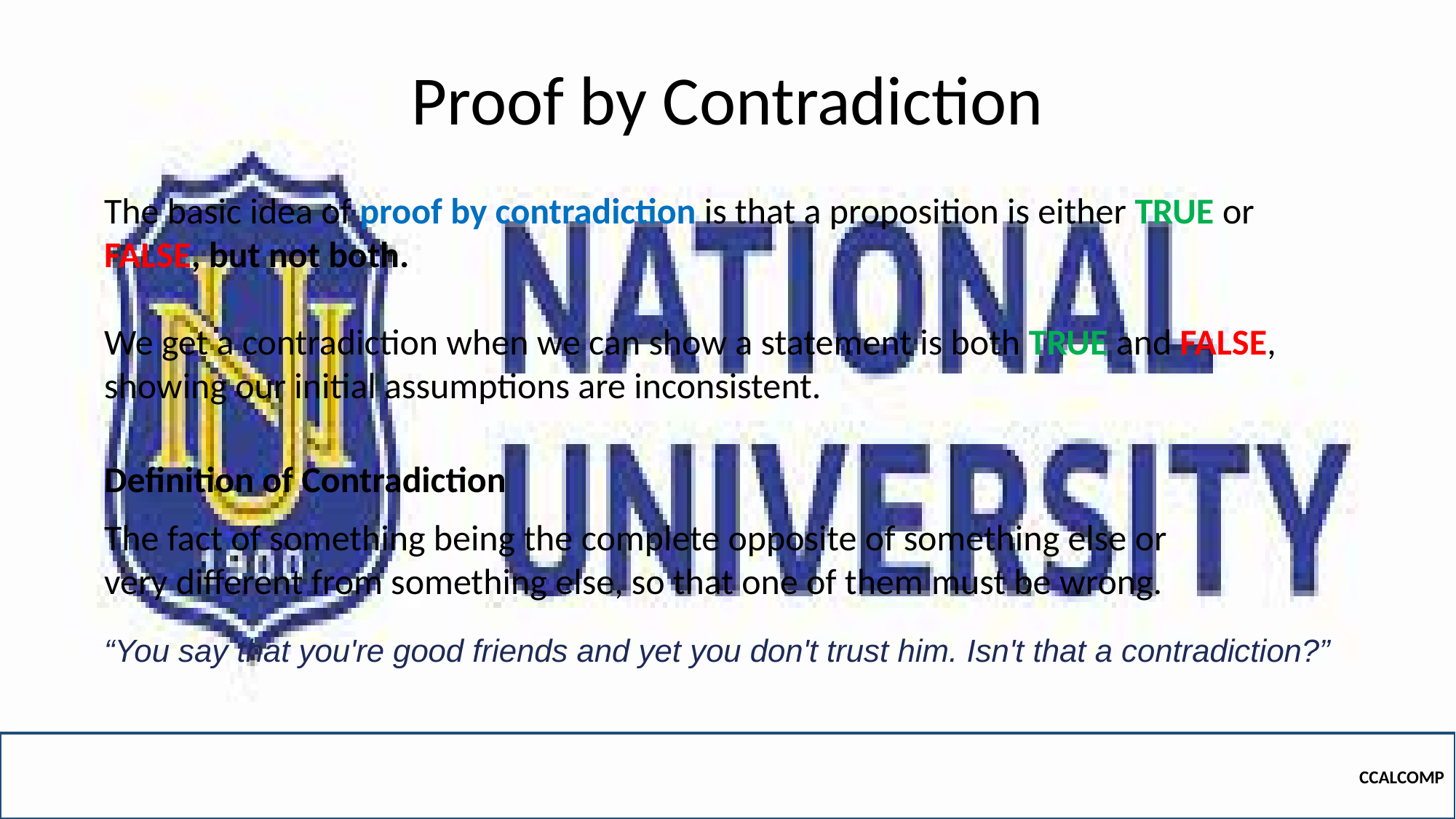

# Proof by Contradiction
The basic idea of proof by contradiction is that a proposition is either TRUE or FALSE, but not both.

We get a contradiction when we can show a statement is both TRUE and FALSE, showing our initial assumptions are inconsistent.
Definition of Contradiction
The fact of something being the complete opposite of something else or very different from something else, so that one of them must be wrong.
“You say that you're good friends and yet you don't trust him. Isn't that a contradiction?”
CCALCOMP